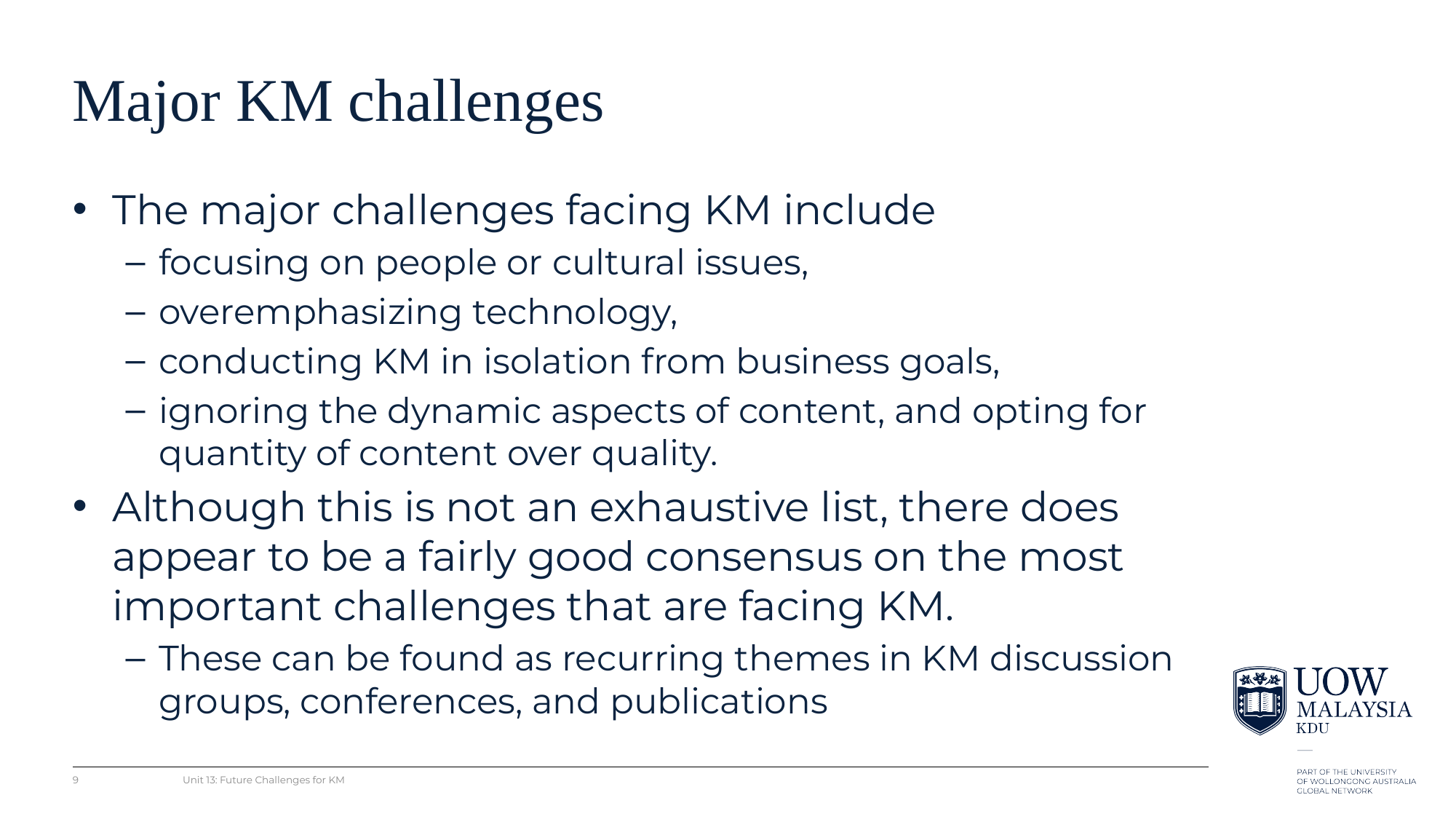

# Major KM challenges
The major challenges facing KM include
focusing on people or cultural issues,
overemphasizing technology,
conducting KM in isolation from business goals,
ignoring the dynamic aspects of content, and opting for quantity of content over quality.
Although this is not an exhaustive list, there does appear to be a fairly good consensus on the most important challenges that are facing KM.
These can be found as recurring themes in KM discussion groups, conferences, and publications
9
Unit 13: Future Challenges for KM